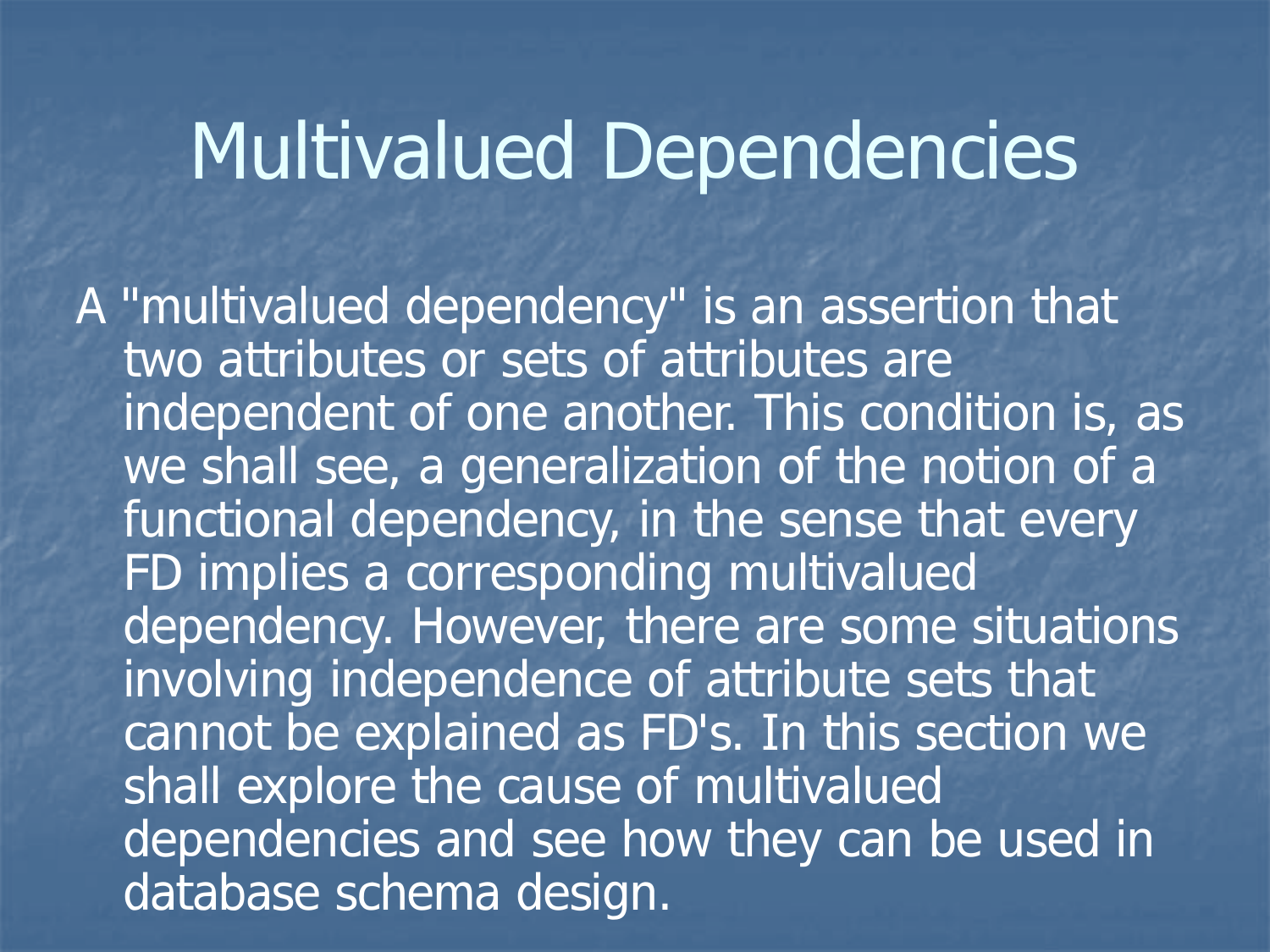

# Multivalued Dependencies
A "multivalued dependency" is an assertion that two attributes or sets of attributes are independent of one another. This condition is, as we shall see, a generalization of the notion of a functional dependency, in the sense that every FD implies a corresponding multivalued dependency. However, there are some situations involving independence of attribute sets that cannot be explained as FD's. In this section we shall explore the cause of multivalued dependencies and see how they can be used in database schema design.